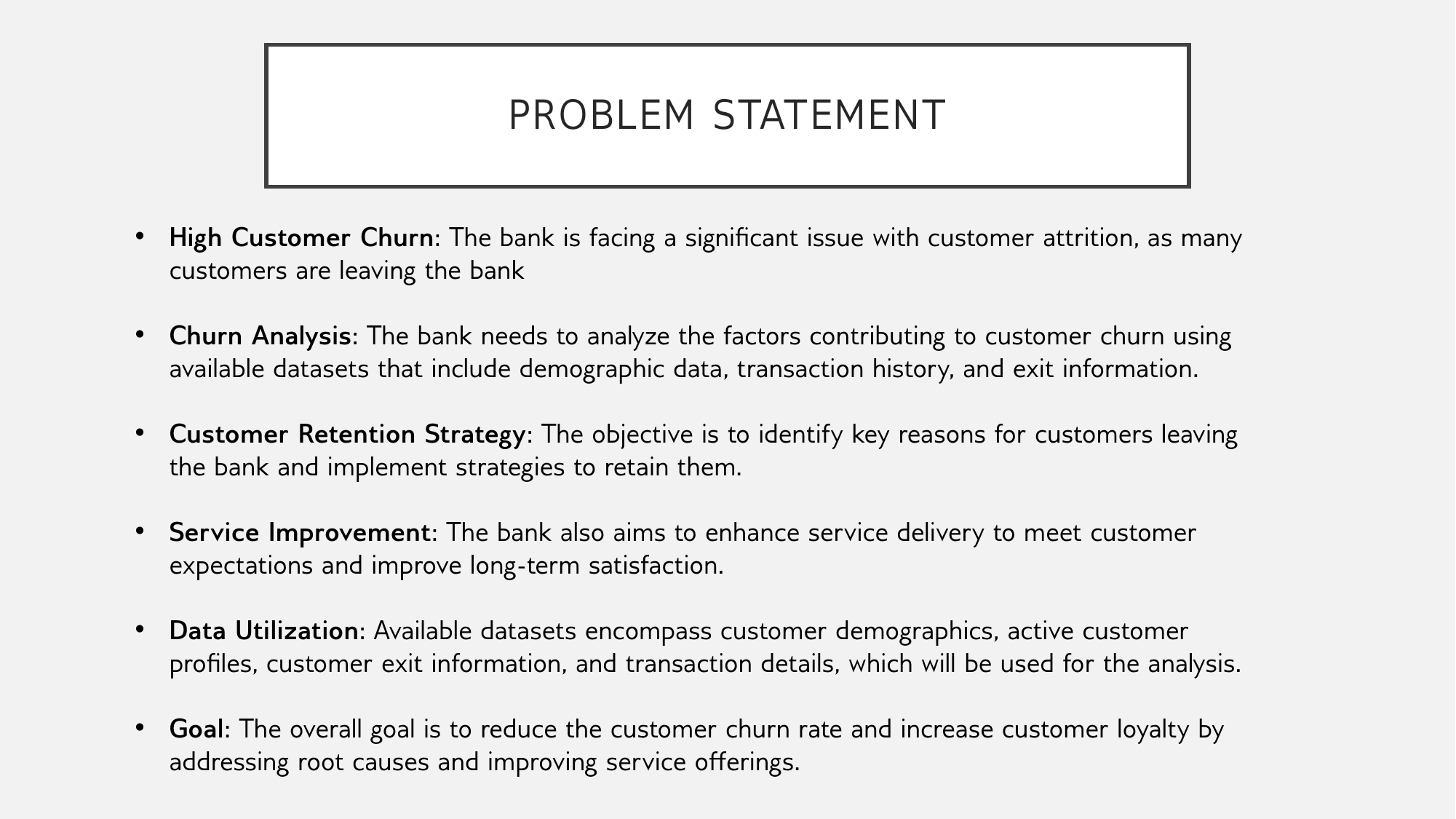

# PROBLEM STATEMENT
High Customer Churn: The bank is facing a significant issue with customer attrition, as many customers are leaving the bank

Churn Analysis: The bank needs to analyze the factors contributing to customer churn using available datasets that include demographic data, transaction history, and exit information.

Customer Retention Strategy: The objective is to identify key reasons for customers leaving the bank and implement strategies to retain them.

Service Improvement: The bank also aims to enhance service delivery to meet customer expectations and improve long-term satisfaction.

Data Utilization: Available datasets encompass customer demographics, active customer profiles, customer exit information, and transaction details, which will be used for the analysis.

Goal: The overall goal is to reduce the customer churn rate and increase customer loyalty by addressing root causes and improving service offerings.